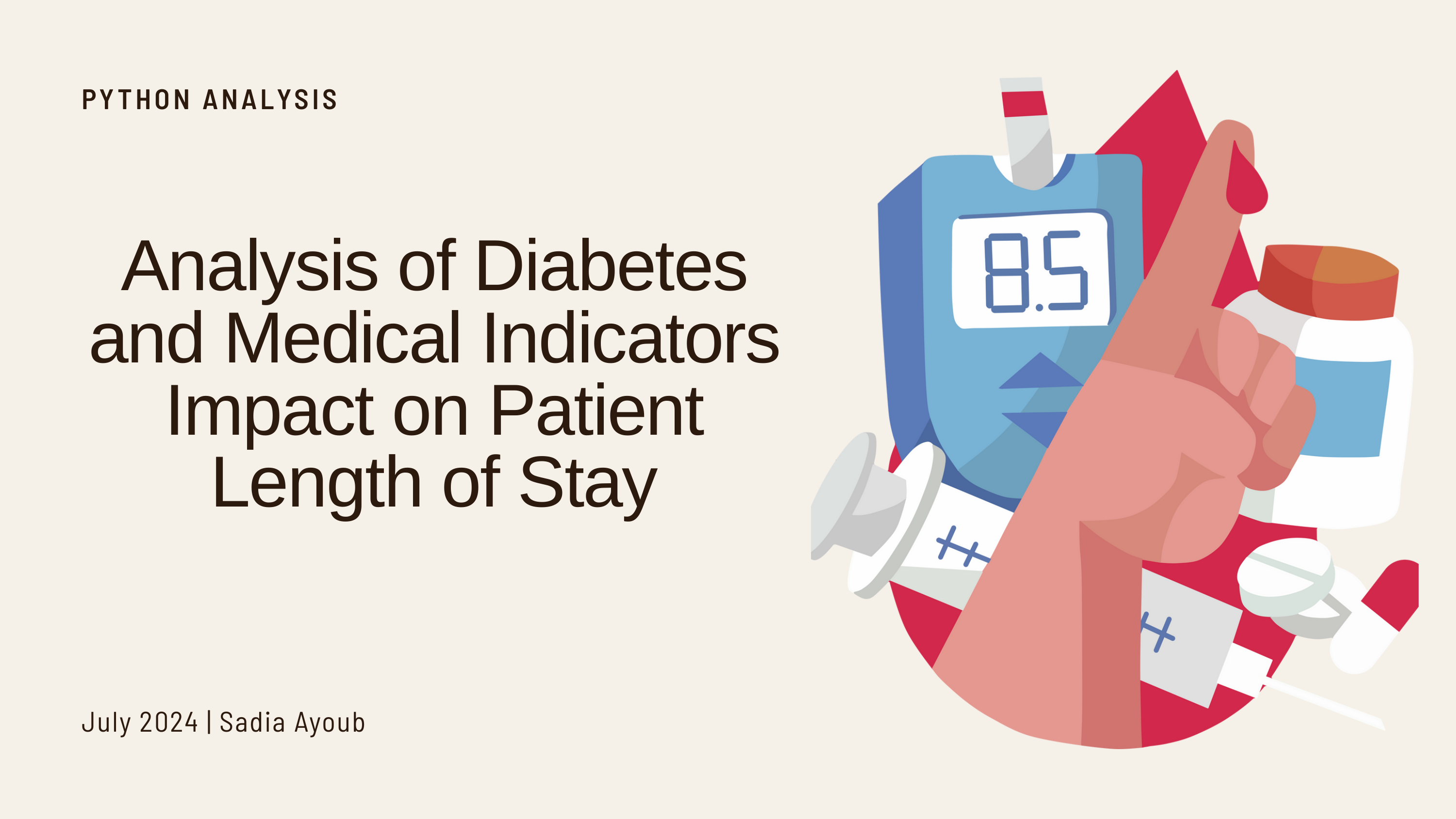

PYTHON ANALYSIS
Analysis of Diabetes and Medical Indicators Impact on Patient Length of Stay
July 2024 | Sadia Ayoub